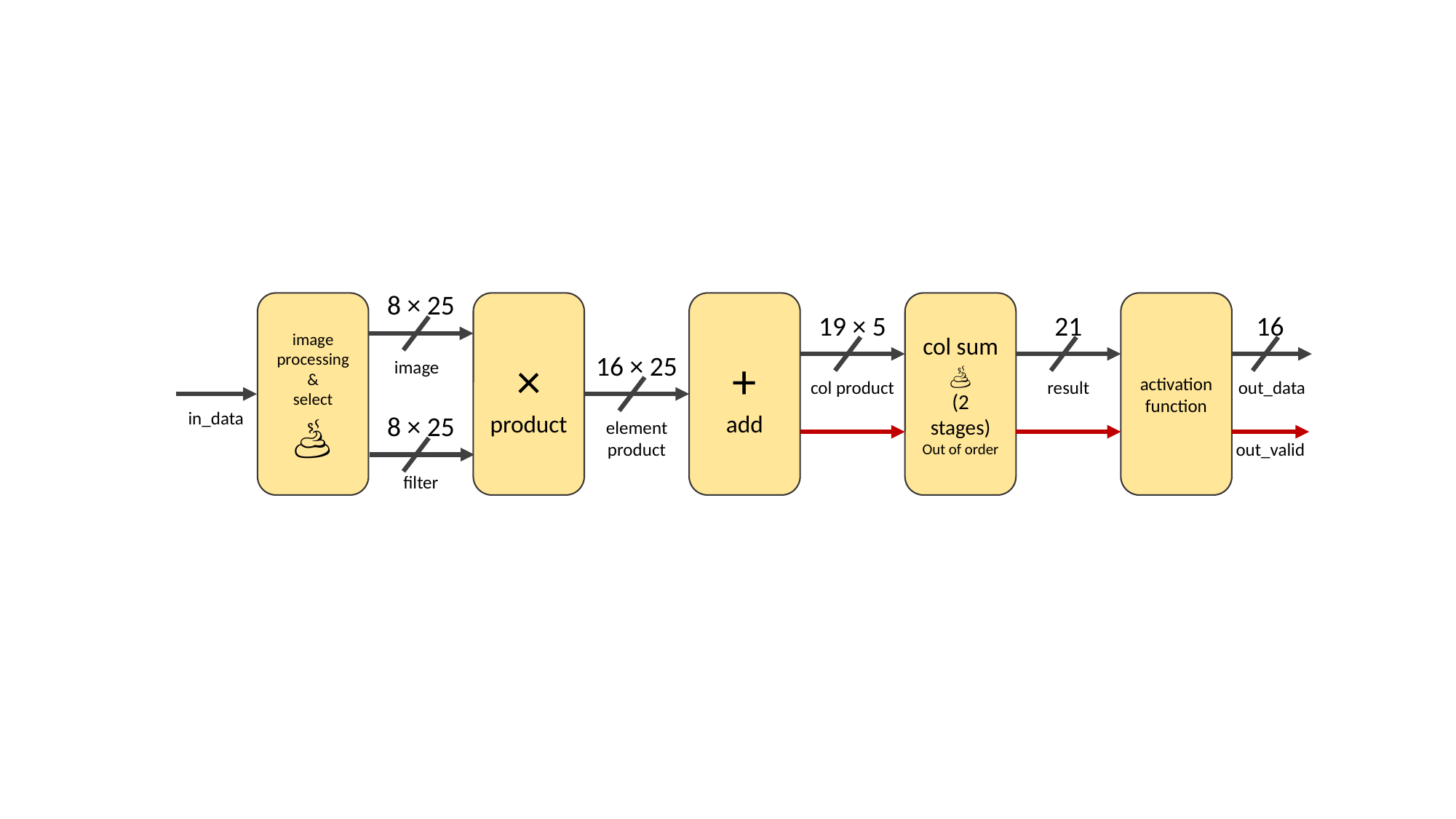

8 × 25
image processing
&
select
💩
×
product
+
add
col sum
💩
(2 stages)
Out of order
activation function
19 × 5
col product
21
result
16
16 × 25
element product
image
out_data
in_data
8 × 25
out_valid
filter